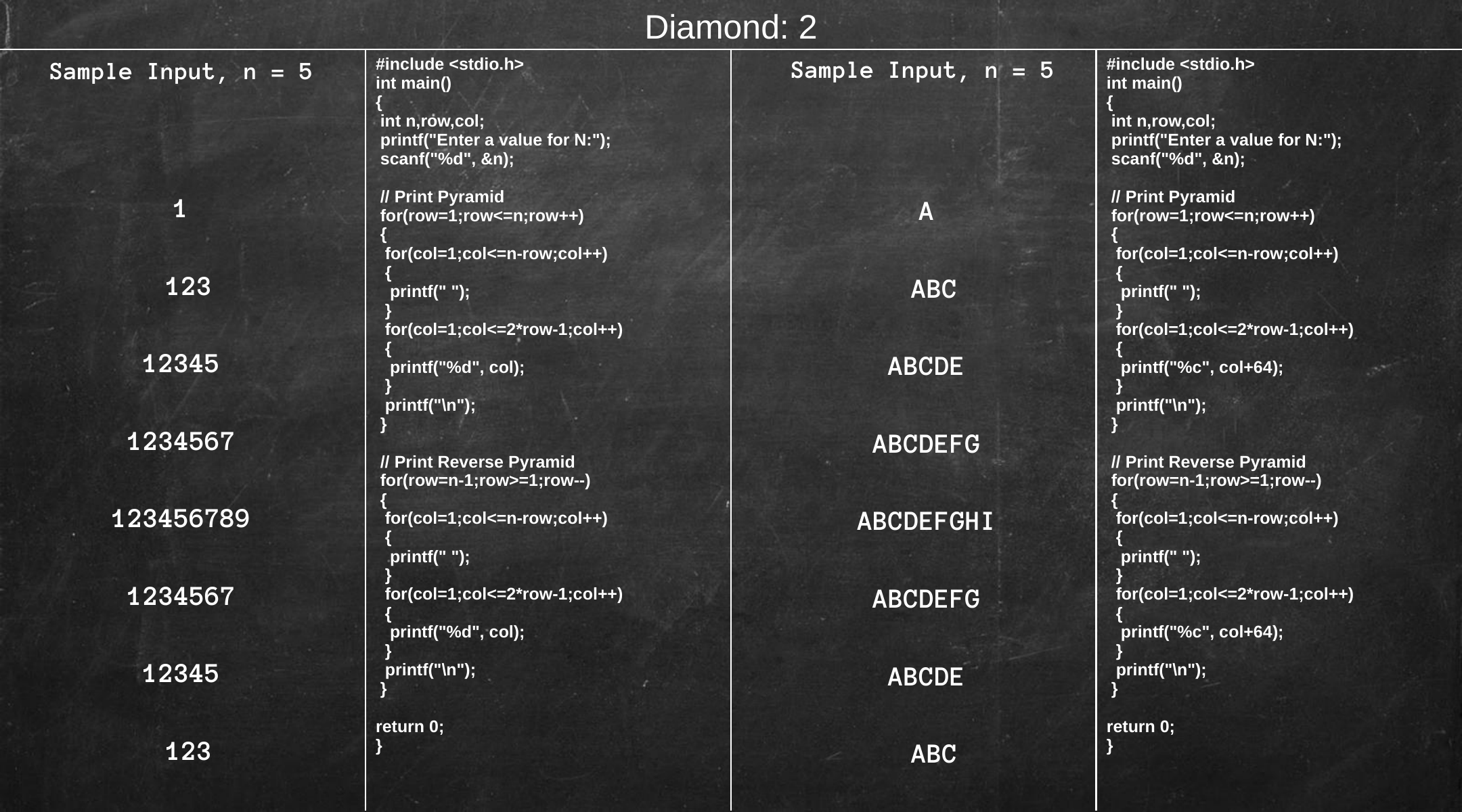

# Diamond: 2
Sample Input, n = 5
|  | #include <stdio.h> int main() { int n,row,col; printf("Enter a value for N:"); scanf("%d", &n); // Print Pyramid for(row=1;row<=n;row++) { for(col=1;col<=n-row;col++) { printf(" "); } for(col=1;col<=2\*row-1;col++) { printf("%d", col); } printf("\n"); } // Print Reverse Pyramid for(row=n-1;row>=1;row--) { for(col=1;col<=n-row;col++) { printf(" "); } for(col=1;col<=2\*row-1;col++) { printf("%d", col); } printf("\n"); } return 0; } |  | #include <stdio.h> int main() { int n,row,col; printf("Enter a value for N:"); scanf("%d", &n); // Print Pyramid for(row=1;row<=n;row++) { for(col=1;col<=n-row;col++) { printf(" "); } for(col=1;col<=2\*row-1;col++) { printf("%c", col+64); } printf("\n"); } // Print Reverse Pyramid for(row=n-1;row>=1;row--) { for(col=1;col<=n-row;col++) { printf(" "); } for(col=1;col<=2\*row-1;col++) { printf("%c", col+64); } printf("\n"); } return 0; } |
| --- | --- | --- | --- |
Sample Input, n = 5
1
				     123
				    12345
				   1234567
				  123456789
				   1234567
				    12345
				     123
				      1
A
				     ABC
				    ABCDE
				   ABCDEFG
				  ABCDEFGHI
				   ABCDEFG
				    ABCDE
				     ABC
				      A